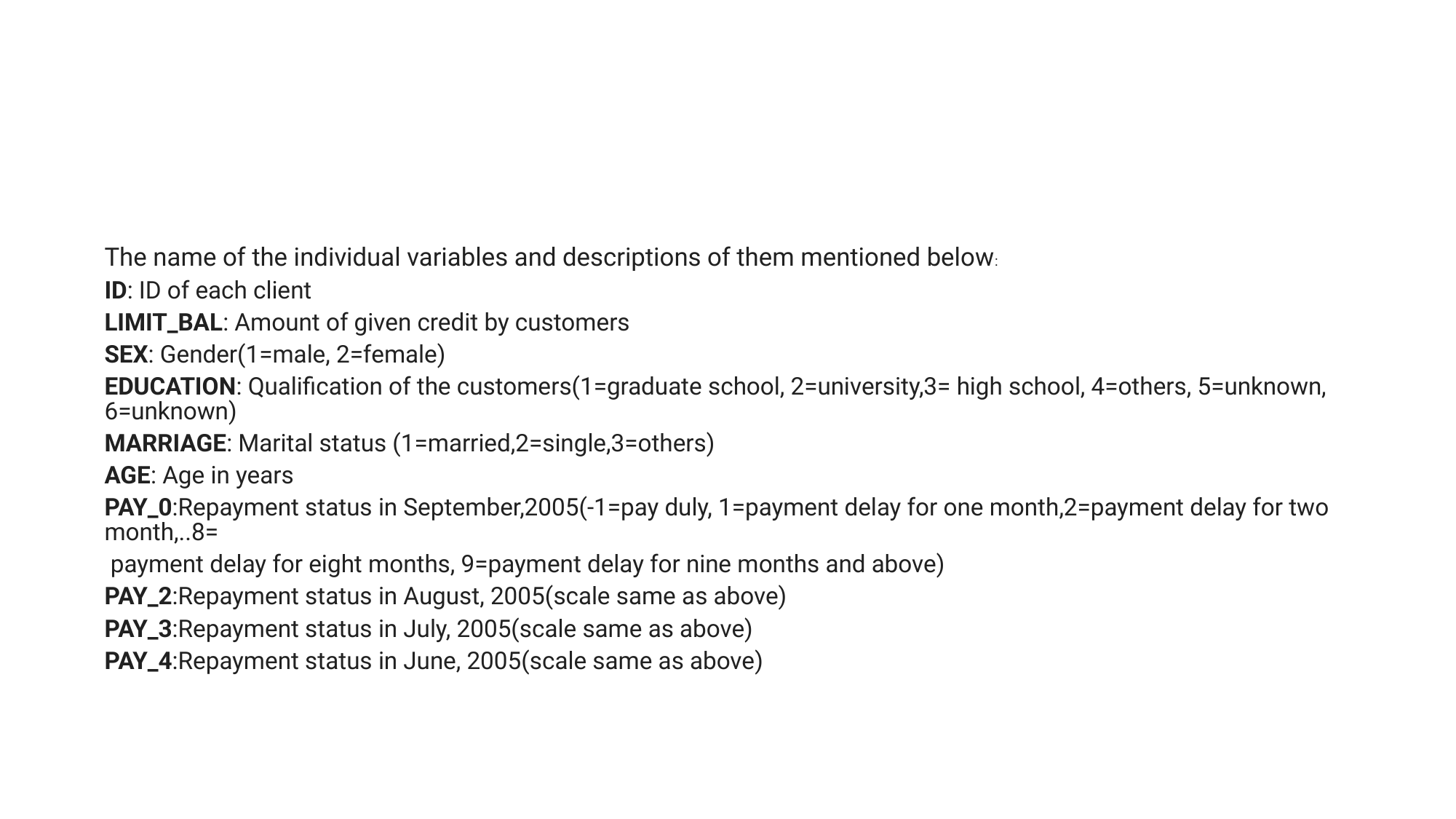

#
The name of the individual variables and descriptions of them mentioned below:
ID: ID of each client
LIMIT_BAL: Amount of given credit by customers
SEX: Gender(1=male, 2=female)
EDUCATION: Qualification of the customers(1=graduate school, 2=university,3= high school, 4=others, 5=unknown, 6=unknown)
MARRIAGE: Marital status (1=married,2=single,3=others)
AGE: Age in years
PAY_0:Repayment status in September,2005(-1=pay duly, 1=payment delay for one month,2=payment delay for two month,..8=
 payment delay for eight months, 9=payment delay for nine months and above)
PAY_2:Repayment status in August, 2005(scale same as above)
PAY_3:Repayment status in July, 2005(scale same as above)
PAY_4:Repayment status in June, 2005(scale same as above)